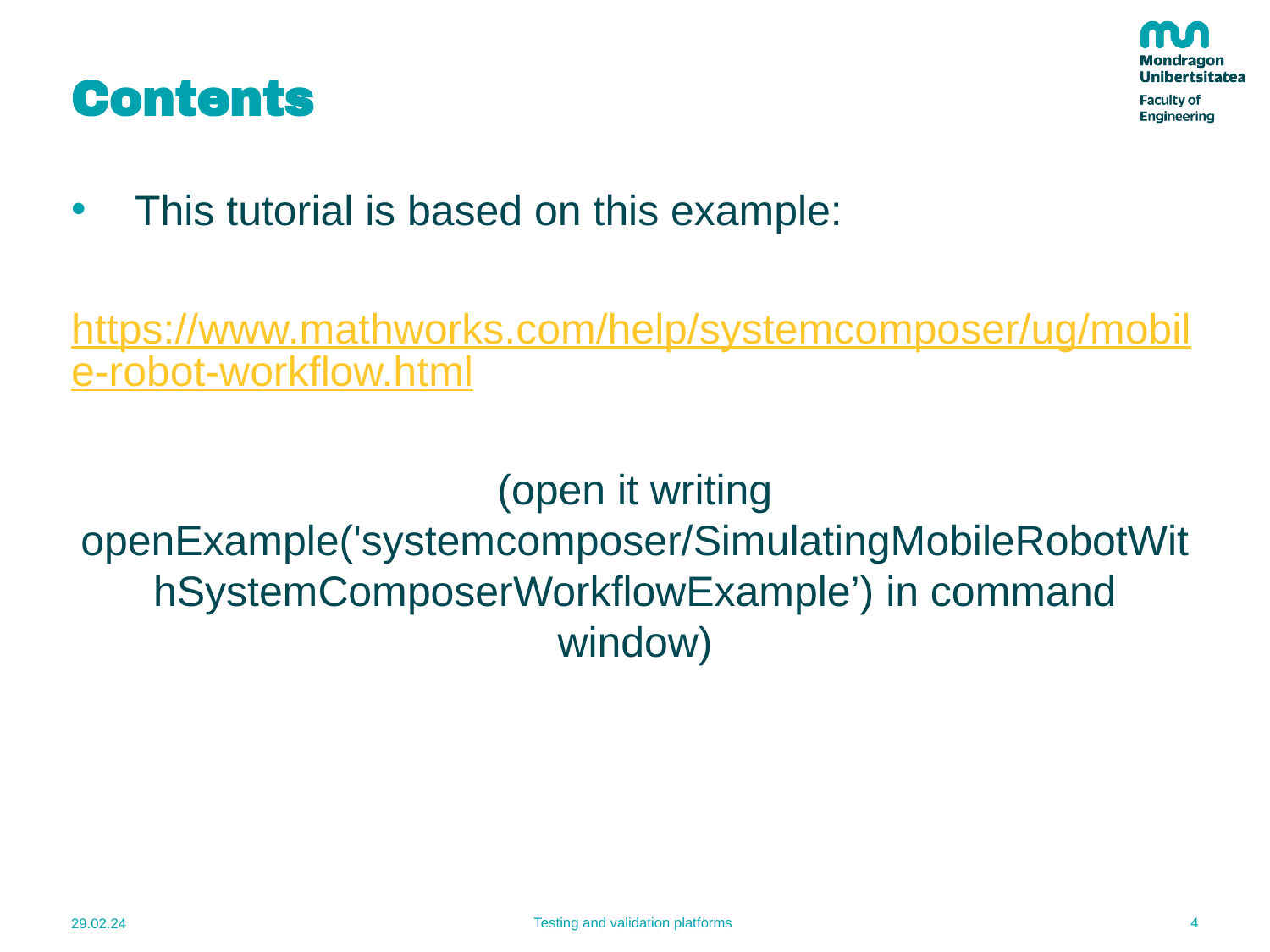

# Contents
This tutorial is based on this example:

https://www.mathworks.com/help/systemcomposer/ug/mobile-robot-workflow.html

(open it writing openExample('systemcomposer/SimulatingMobileRobotWithSystemComposerWorkflowExample’) in command window)

4
Testing and validation platforms
29.02.24